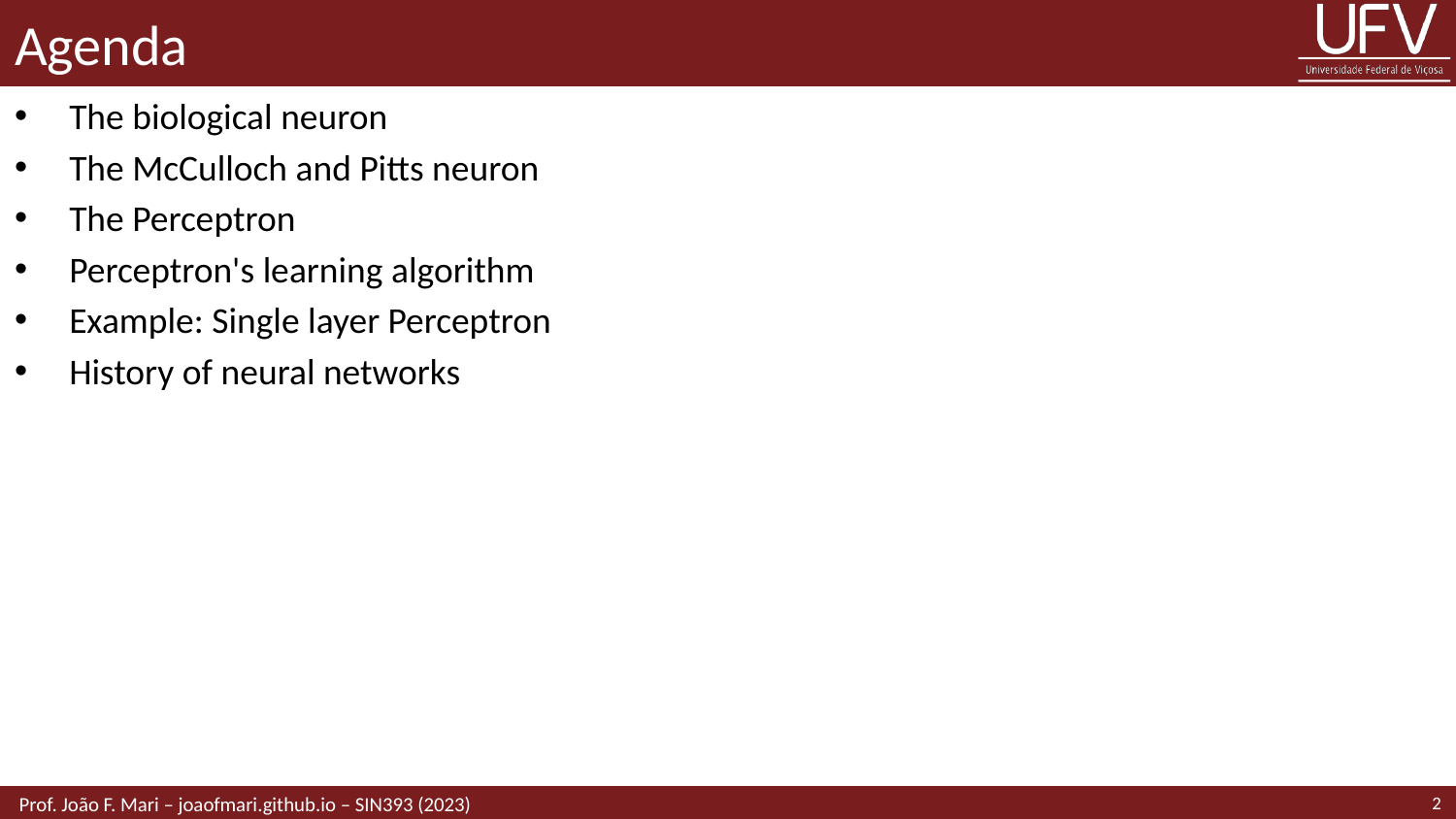

# Agenda
The biological neuron
The McCulloch and Pitts neuron
The Perceptron
Perceptron's learning algorithm
Example: Single layer Perceptron
History of neural networks
2
 Prof. João F. Mari – joaofmari.github.io – SIN393 (2023)